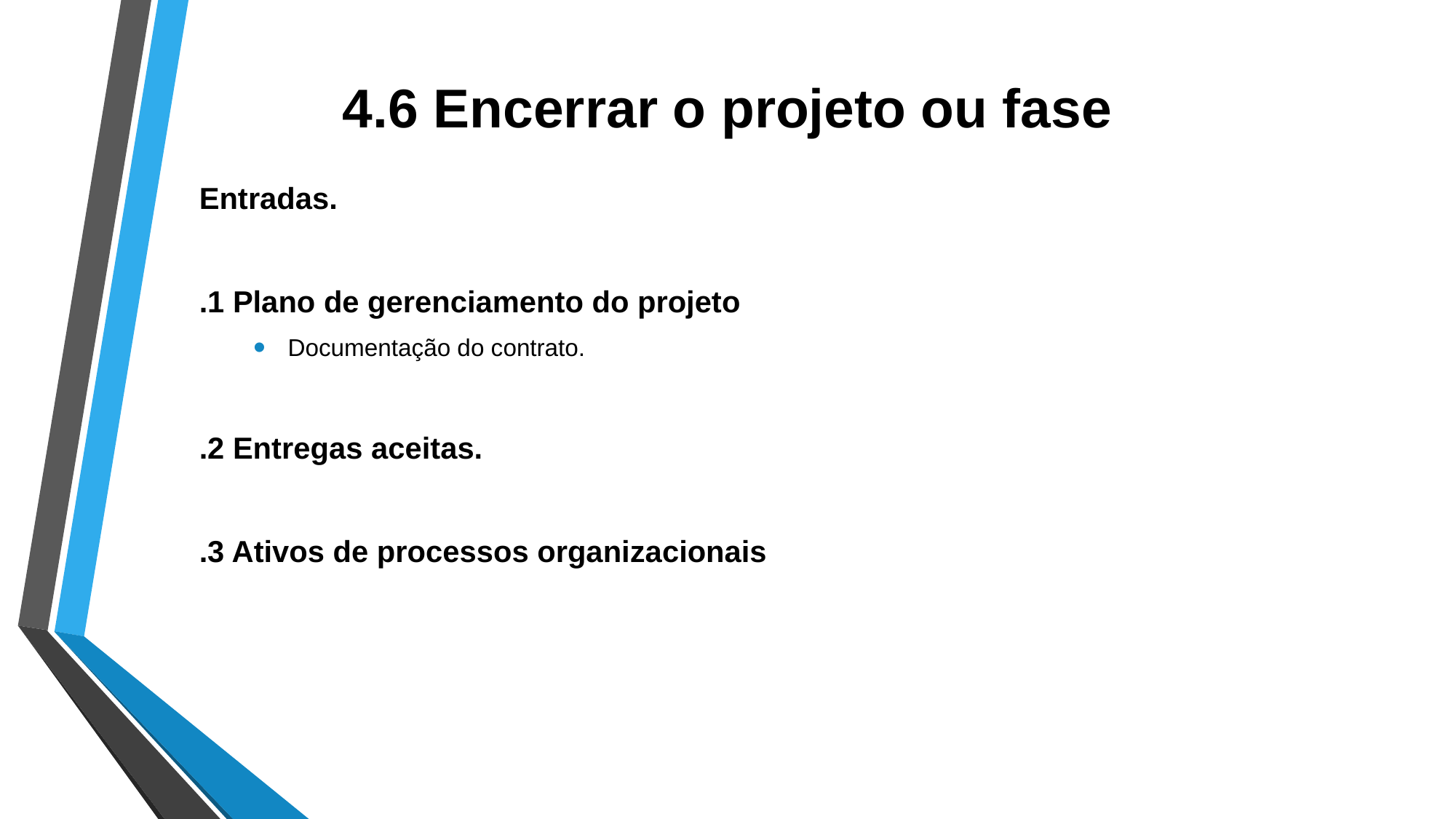

# 4.6 Encerrar o projeto ou fase
Entradas.

.1 Plano de gerenciamento do projeto
Documentação do contrato.

.2 Entregas aceitas.

.3 Ativos de processos organizacionais